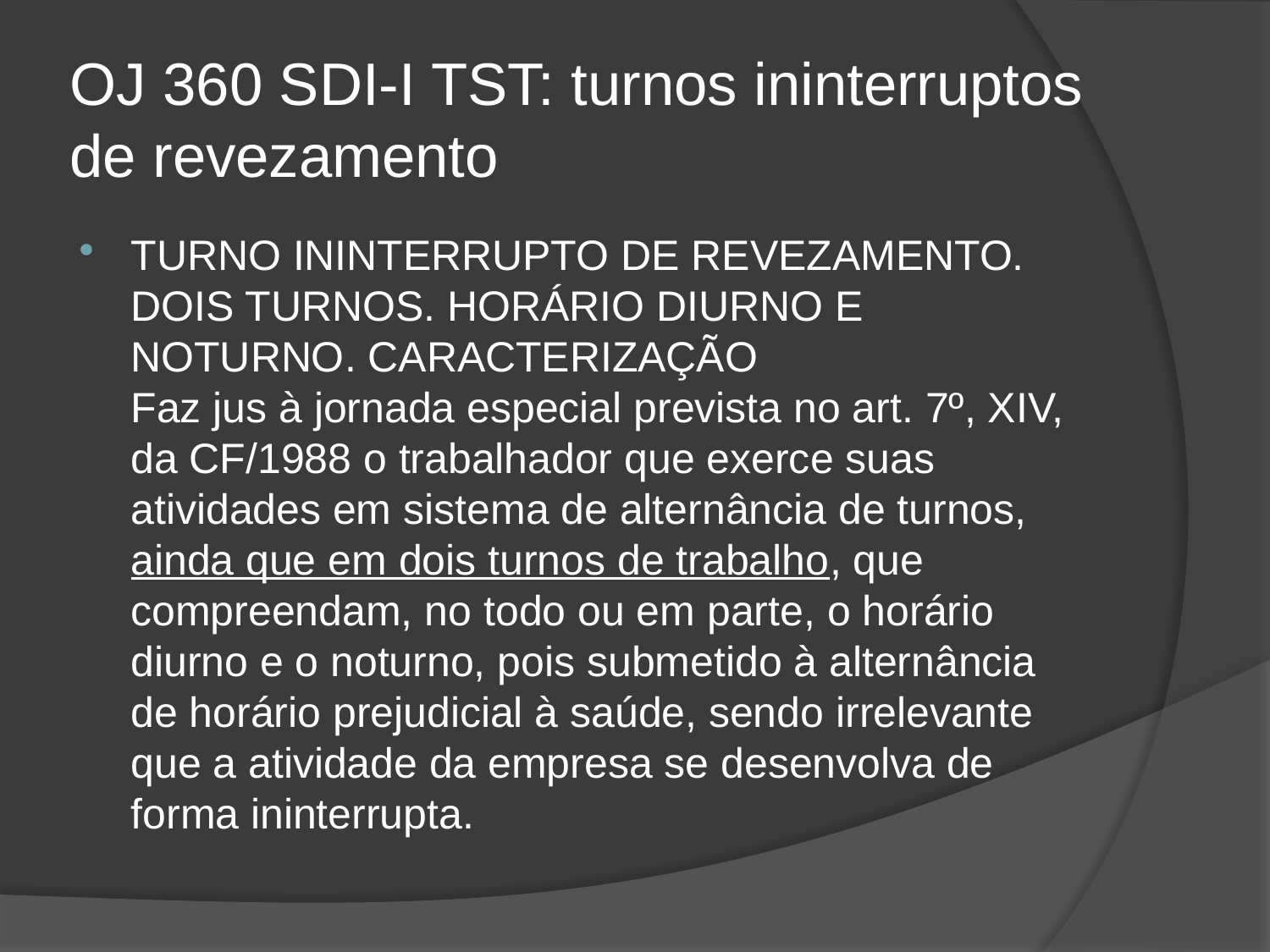

# OJ 360 SDI-I TST: turnos ininterruptos de revezamento
TURNO ININTERRUPTO DE REVEZAMENTO. DOIS TURNOS. HORÁRIO DIURNO E NOTURNO. CARACTERIZAÇÃO
Faz jus à jornada especial prevista no art. 7º, XIV, da CF/1988 o trabalhador que exerce suas atividades em sistema de alternância de turnos, ainda que em dois turnos de trabalho, que compreendam, no todo ou em parte, o horário diurno e o noturno, pois submetido à alternância de horário prejudicial à saúde, sendo irrelevante que a atividade da empresa se desenvolva de forma ininterrupta.